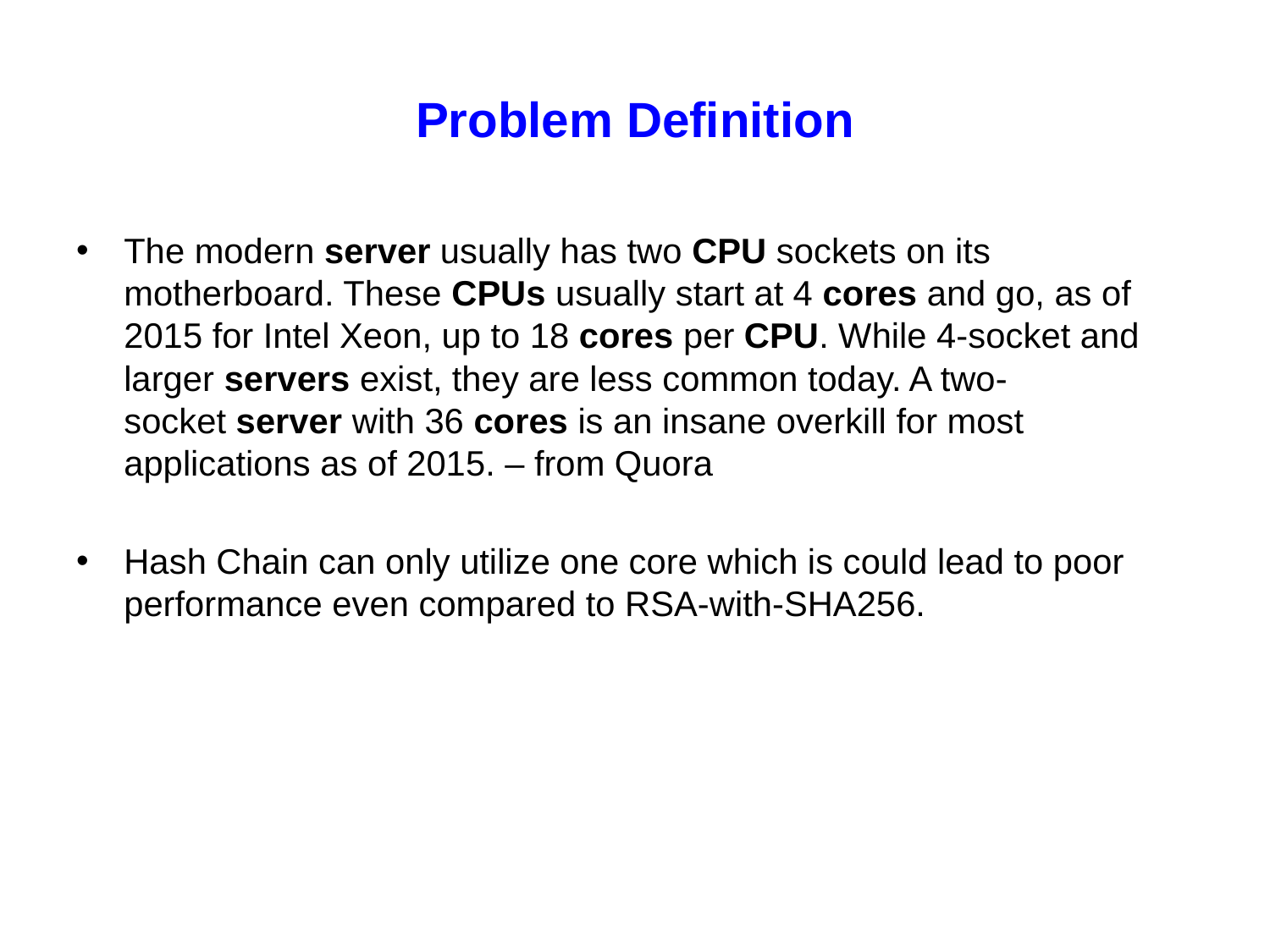

# Problem Definition
The modern server usually has two CPU sockets on its motherboard. These CPUs usually start at 4 cores and go, as of 2015 for Intel Xeon, up to 18 cores per CPU. While 4-socket and larger servers exist, they are less common today. A two-socket server with 36 cores is an insane overkill for most applications as of 2015. – from Quora

Hash Chain can only utilize one core which is could lead to poor performance even compared to RSA-with-SHA256.